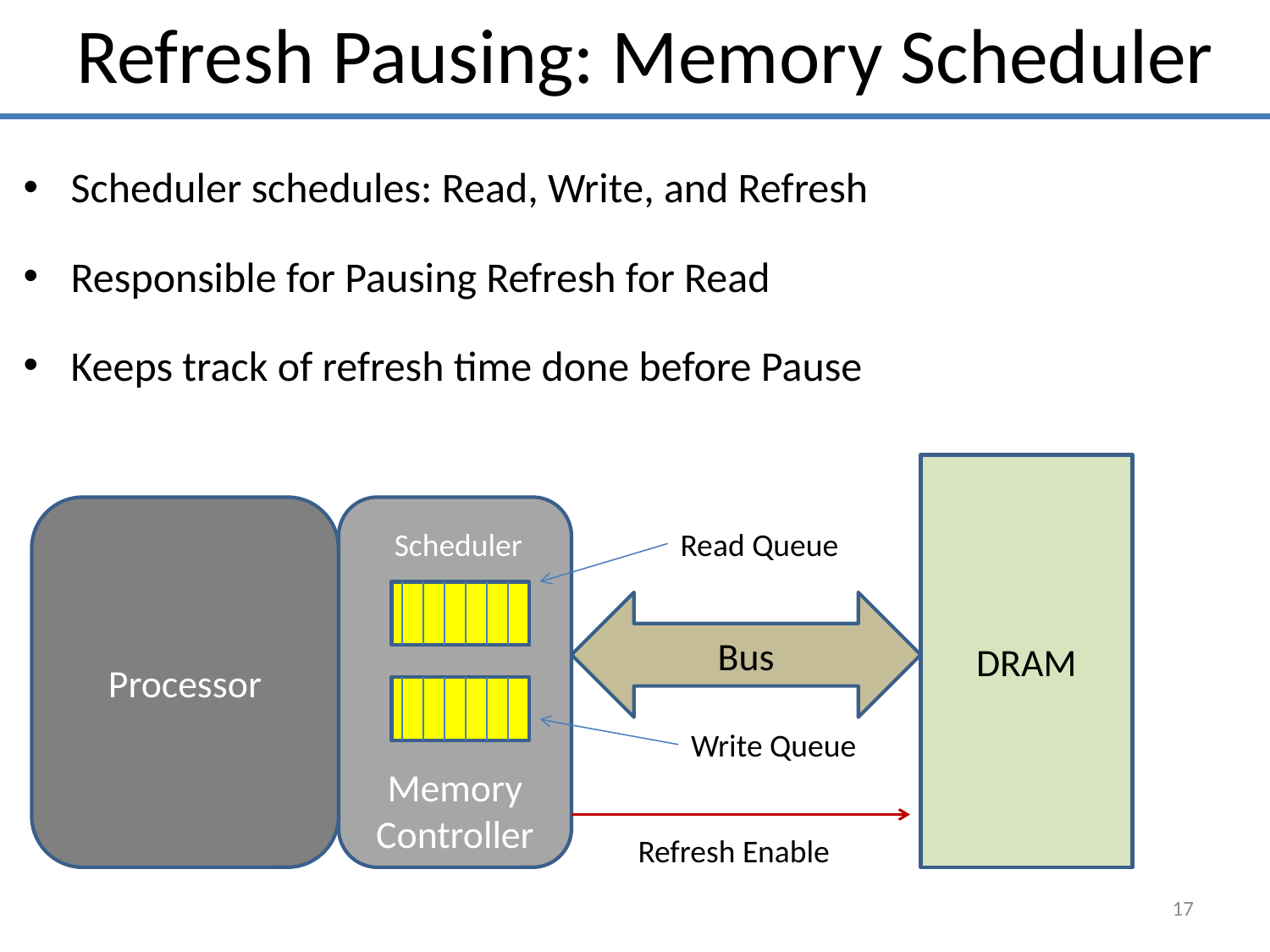

Refresh Pausing: Memory Scheduler
Scheduler schedules: Read, Write, and Refresh

Responsible for Pausing Refresh for Read

Keeps track of refresh time done before Pause
DRAM
Processor

Memory
Controller
Scheduler
Read Queue

Bus

Write Queue
Refresh Enable
17